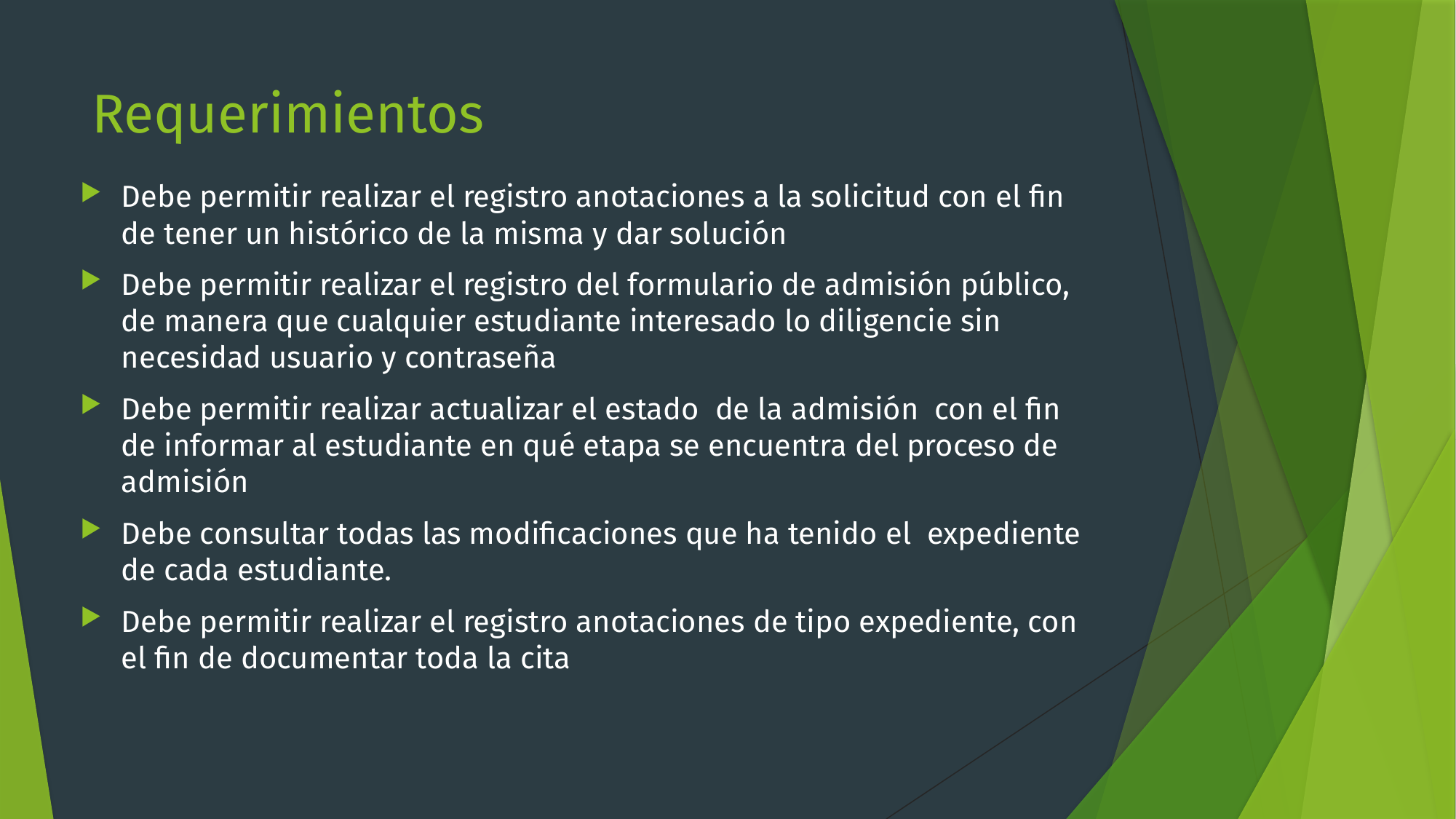

# Requerimientos
Debe permitir realizar el registro anotaciones a la solicitud con el fin de tener un histórico de la misma y dar solución
Debe permitir realizar el registro del formulario de admisión público, de manera que cualquier estudiante interesado lo diligencie sin necesidad usuario y contraseña
Debe permitir realizar actualizar el estado  de la admisión  con el fin de informar al estudiante en qué etapa se encuentra del proceso de admisión
Debe consultar todas las modificaciones que ha tenido el  expediente de cada estudiante.
Debe permitir realizar el registro anotaciones de tipo expediente, con el fin de documentar toda la cita